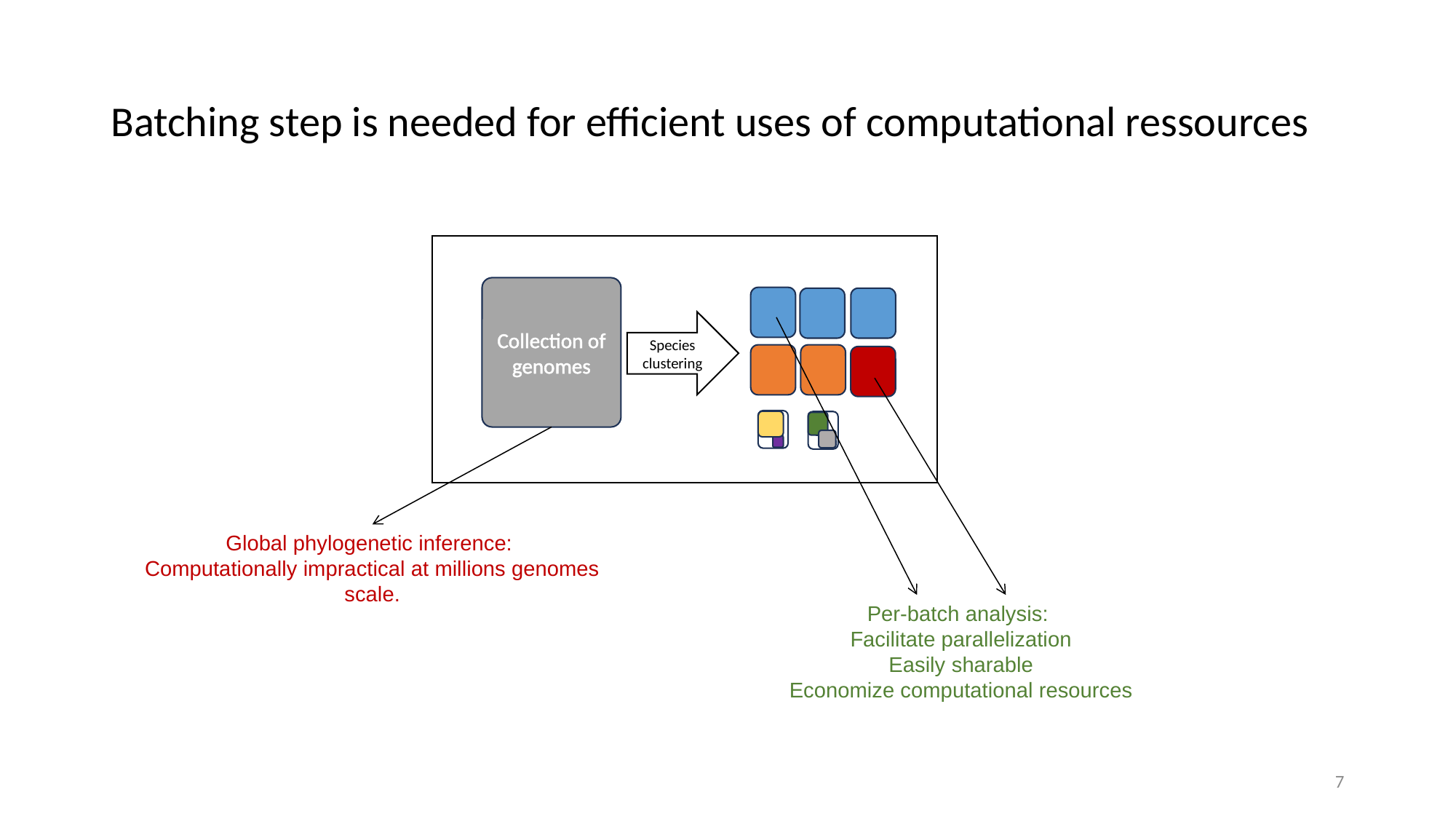

# Batching step is needed for efficient uses of computational ressources

Collection of genomes

Species clustering
Global phylogenetic inference:
Computationally impractical at millions genomes scale.
Per-batch analysis:
Facilitate parallelization
Easily sharable
Economize computational resources
7